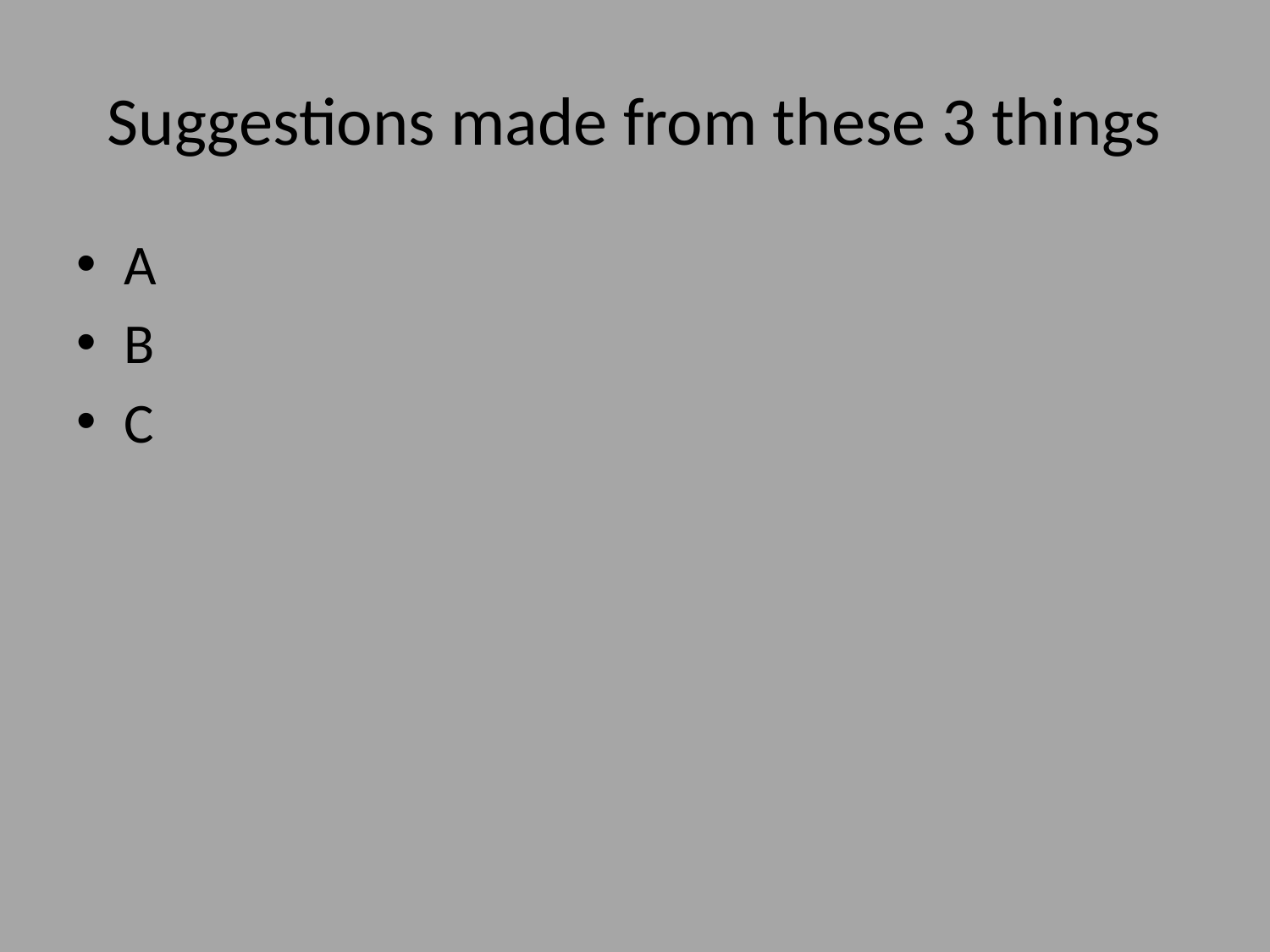

# Suggestions made from these 3 things
A
B
C